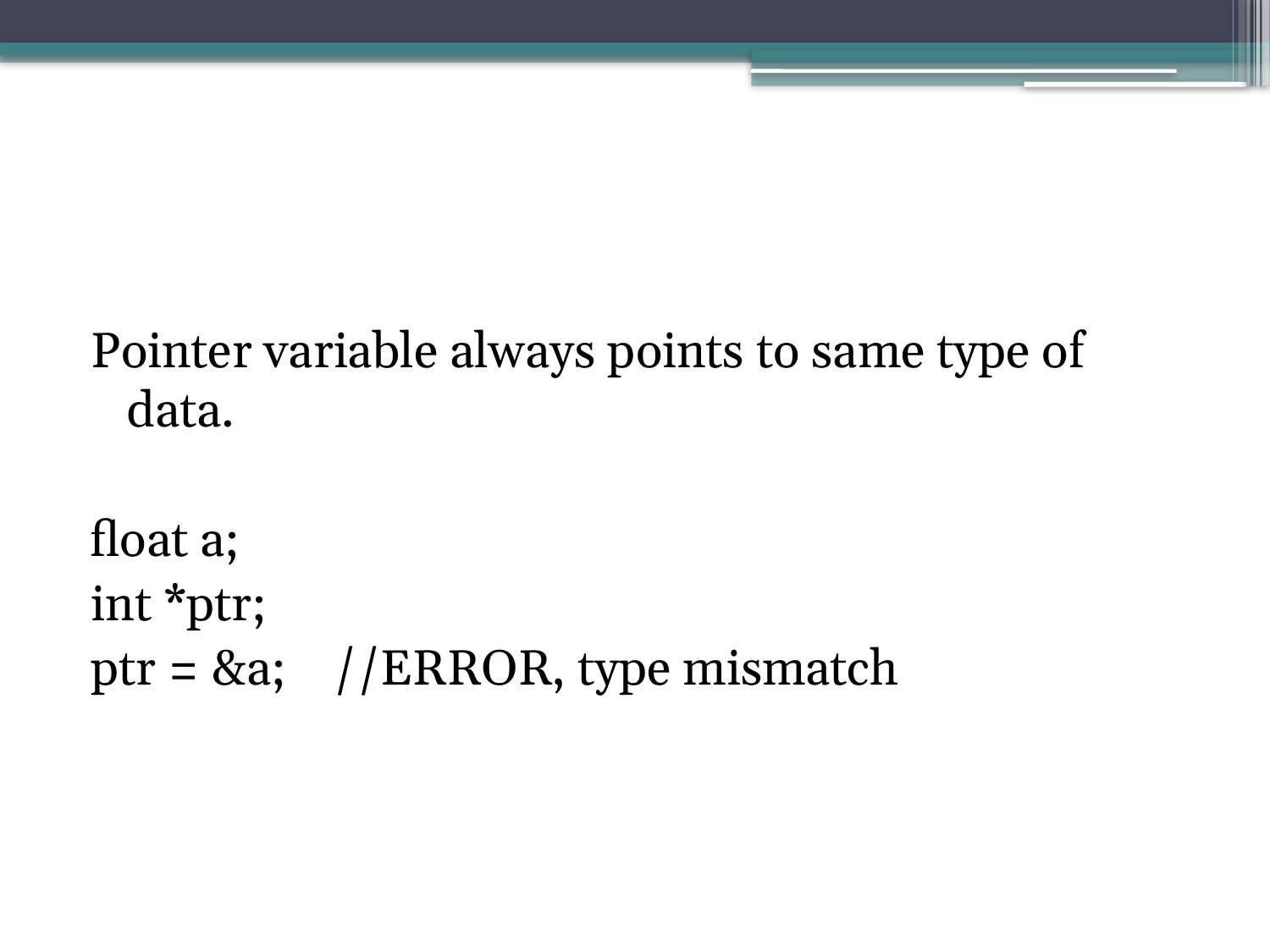

Pointer variable always points to same type of data.

float a;
int *ptr;
ptr = &a;    //ERROR, type mismatch